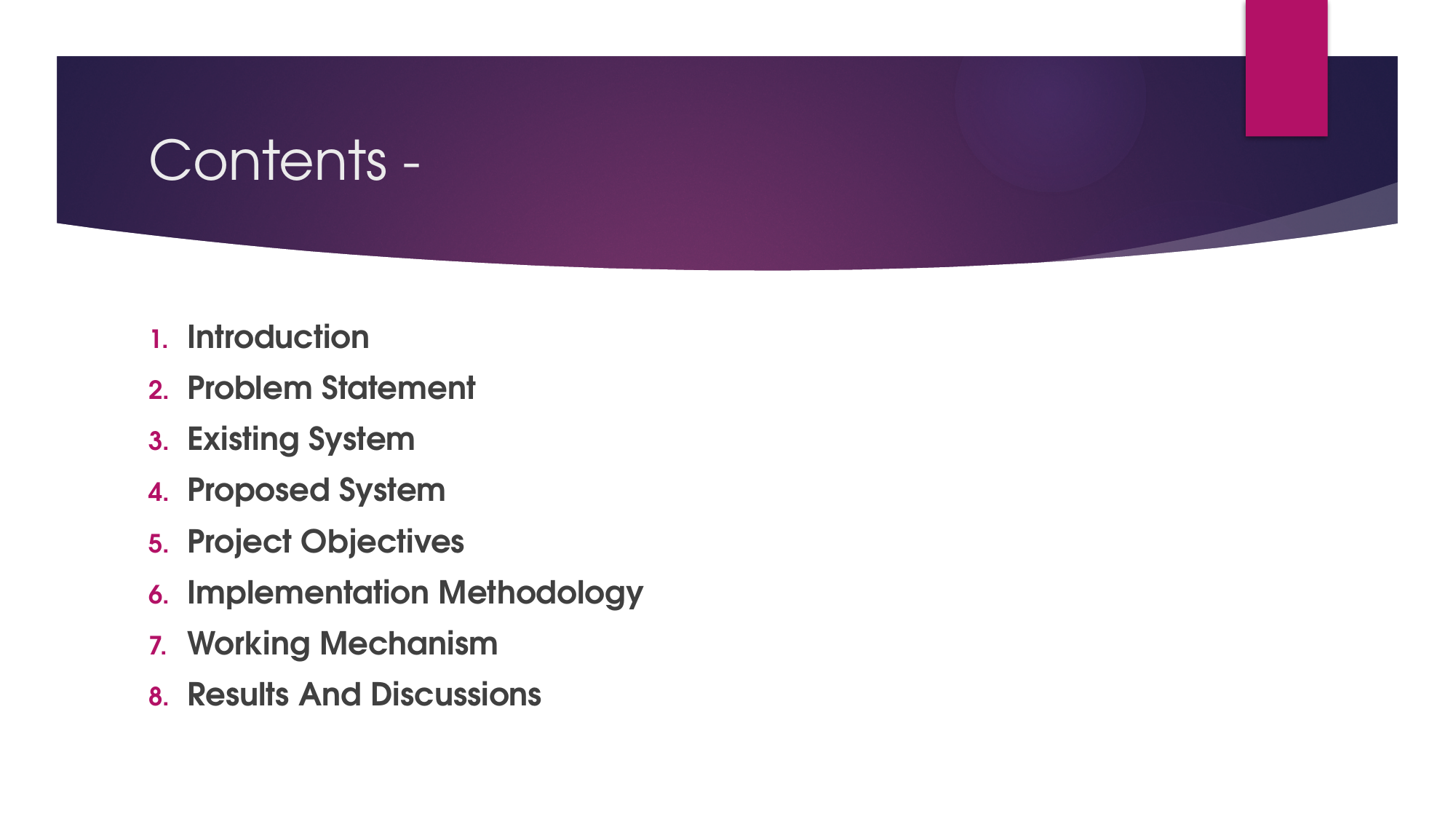

# Contents -
Introduction
Problem Statement
Existing System
Proposed System
Project Objectives
Implementation Methodology
Working Mechanism
Results And Discussions